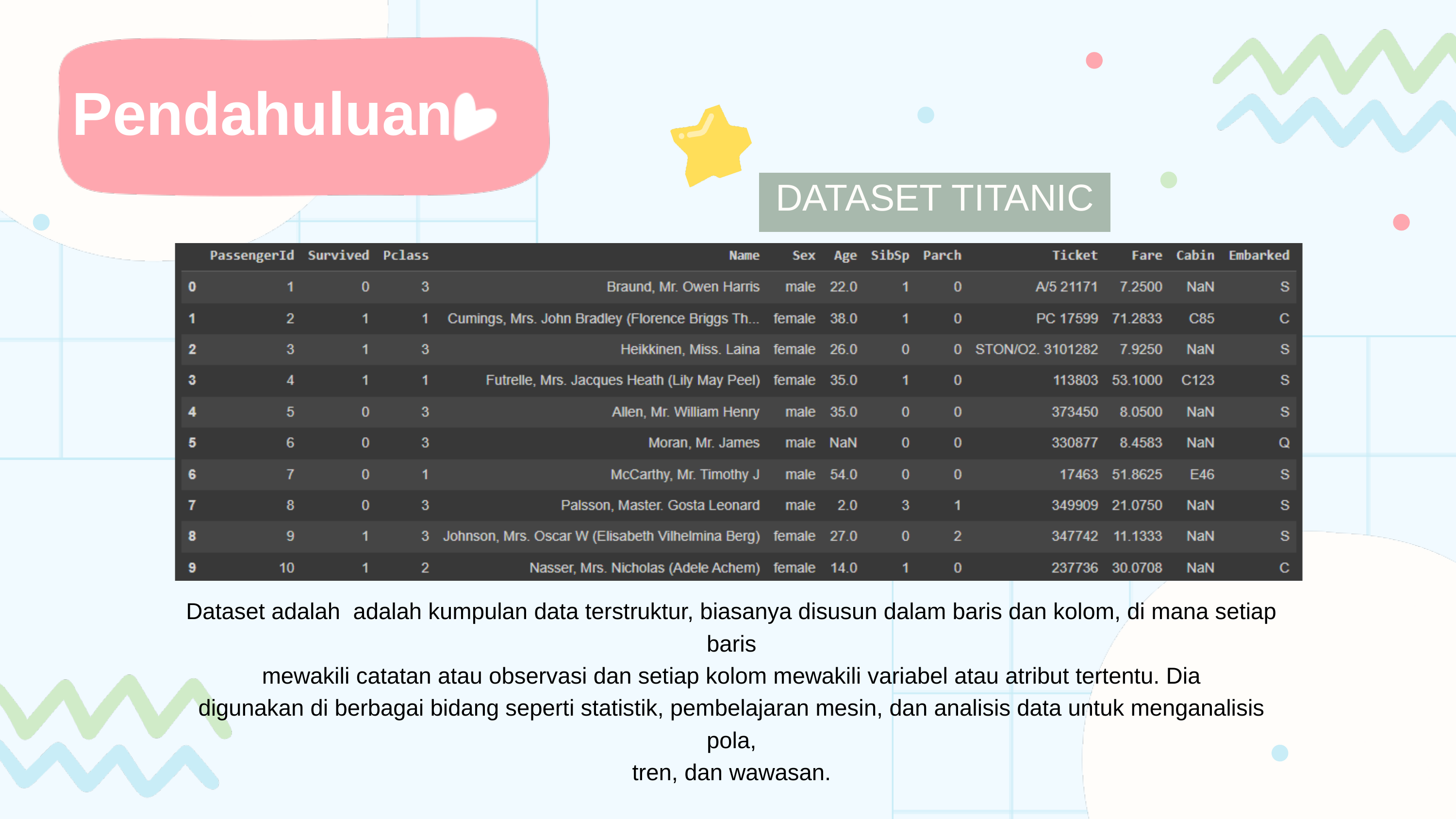

Pendahuluan

DATASET TITANIC

Dataset adalah  adalah kumpulan data terstruktur, biasanya disusun dalam baris dan kolom, di mana setiap baris
mewakili catatan atau observasi dan setiap kolom mewakili variabel atau atribut tertentu. Dia
digunakan di berbagai bidang seperti statistik, pembelajaran mesin, dan analisis data untuk menganalisis pola,
tren, dan wawasan.